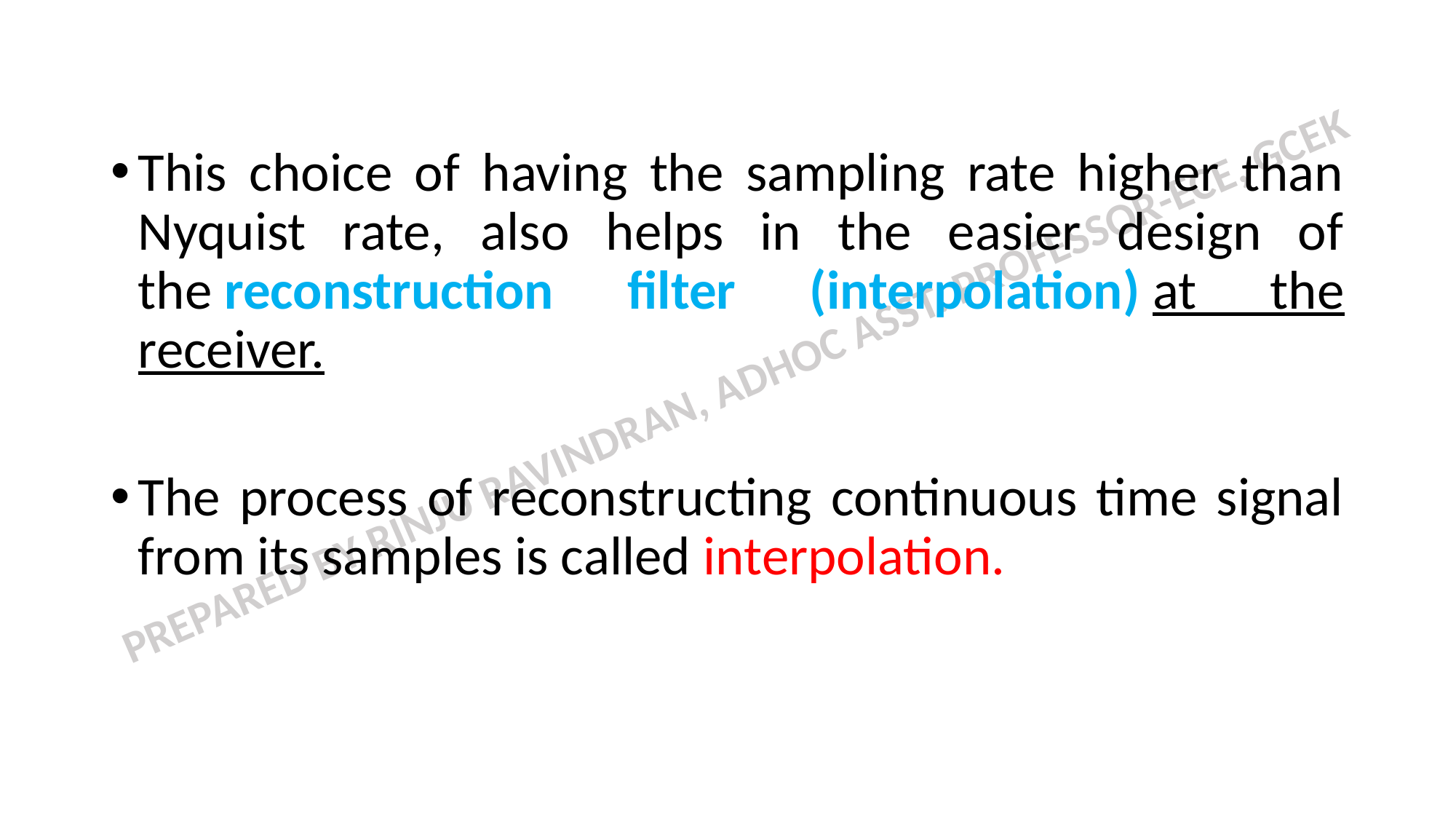

This choice of having the sampling rate higher than Nyquist rate, also helps in the easier design of the reconstruction filter (interpolation) at the receiver.

The process of reconstructing continuous time signal from its samples is called interpolation.